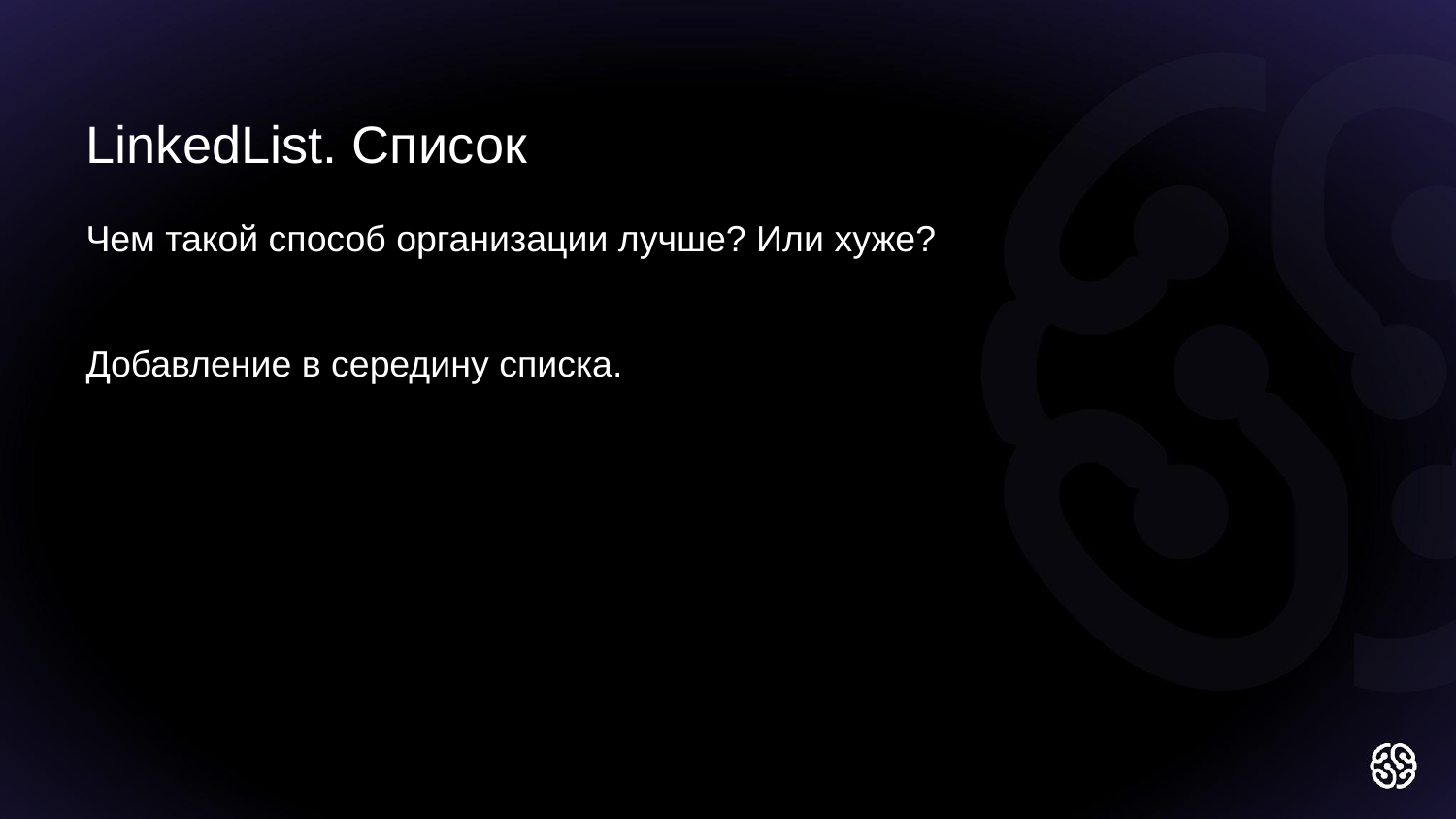

LinkedList. Список
Чем такой способ организации лучше? Или хуже?

Добавление в середину списка.